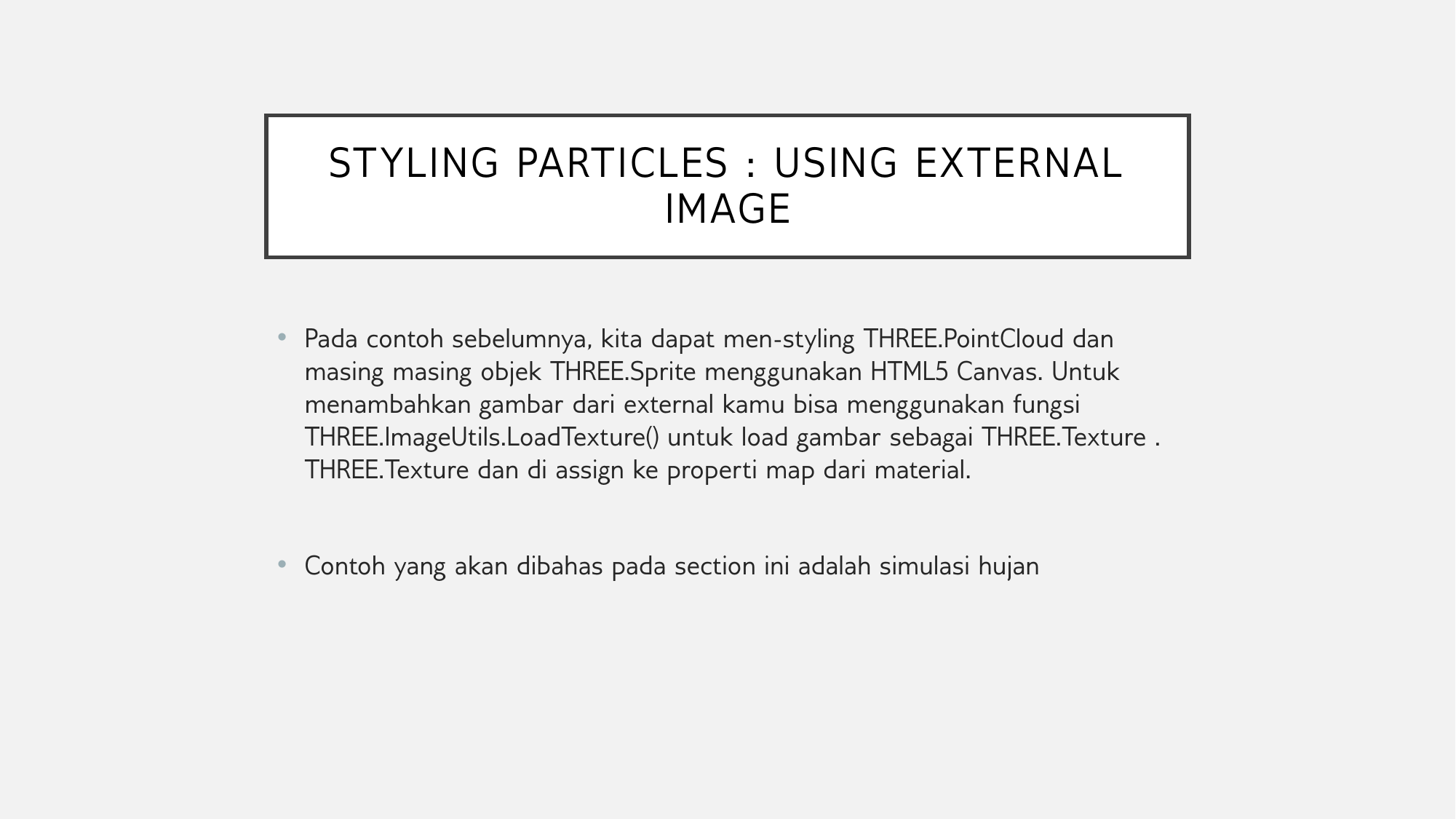

# Styling particles : using External image
Pada contoh sebelumnya, kita dapat men-styling THREE.PointCloud dan masing masing objek THREE.Sprite menggunakan HTML5 Canvas. Untuk menambahkan gambar dari external kamu bisa menggunakan fungsi THREE.ImageUtils.LoadTexture() untuk load gambar sebagai THREE.Texture . THREE.Texture dan di assign ke properti map dari material.

Contoh yang akan dibahas pada section ini adalah simulasi hujan